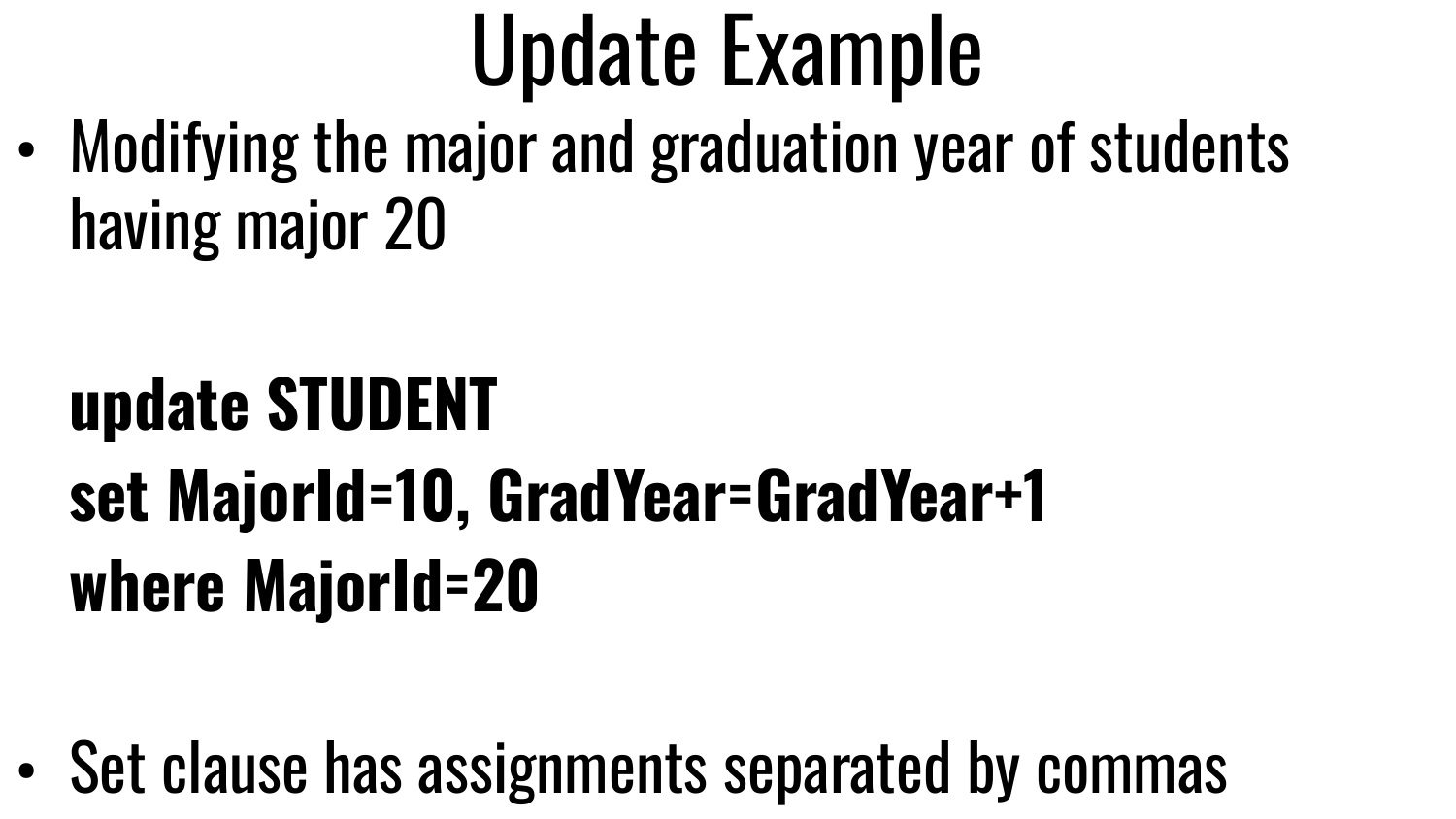

# Update Example
Modifying the major and graduation year of students having major 20

	update STUDENT
	set MajorId=10, GradYear=GradYear+1
	where MajorId=20

Set clause has assignments separated by commas